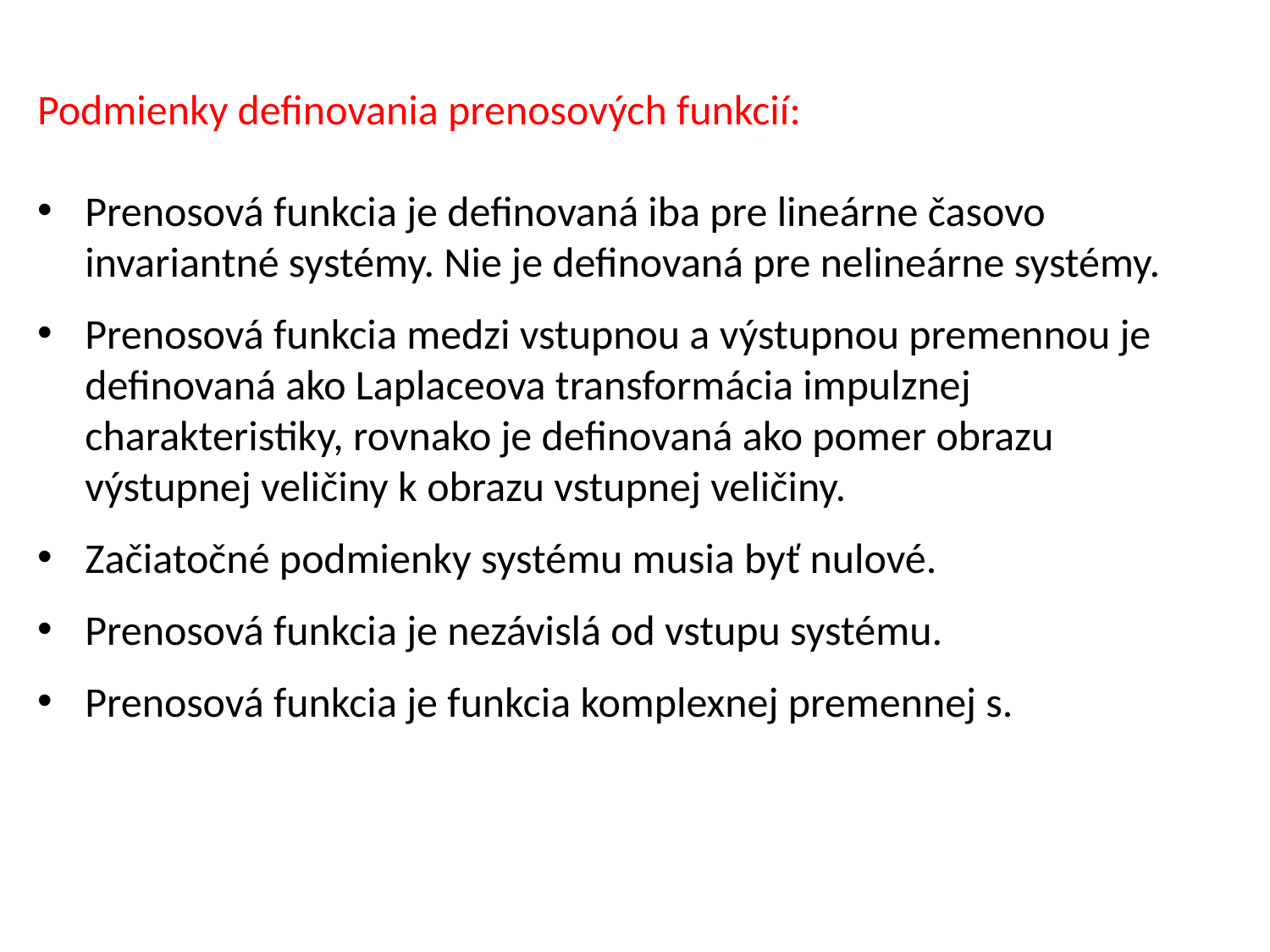

Podmienky definovania prenosových funkcií:

Prenosová funkcia je definovaná iba pre lineárne časovo invariantné systémy. Nie je definovaná pre nelineárne systémy.
Prenosová funkcia medzi vstupnou a výstupnou premennou je definovaná ako Laplaceova transformácia impulznej charakteristiky, rovnako je definovaná ako pomer obrazu výstupnej veličiny k obrazu vstupnej veličiny.
Začiatočné podmienky systému musia byť nulové.
Prenosová funkcia je nezávislá od vstupu systému.
Prenosová funkcia je funkcia komplexnej premennej s.